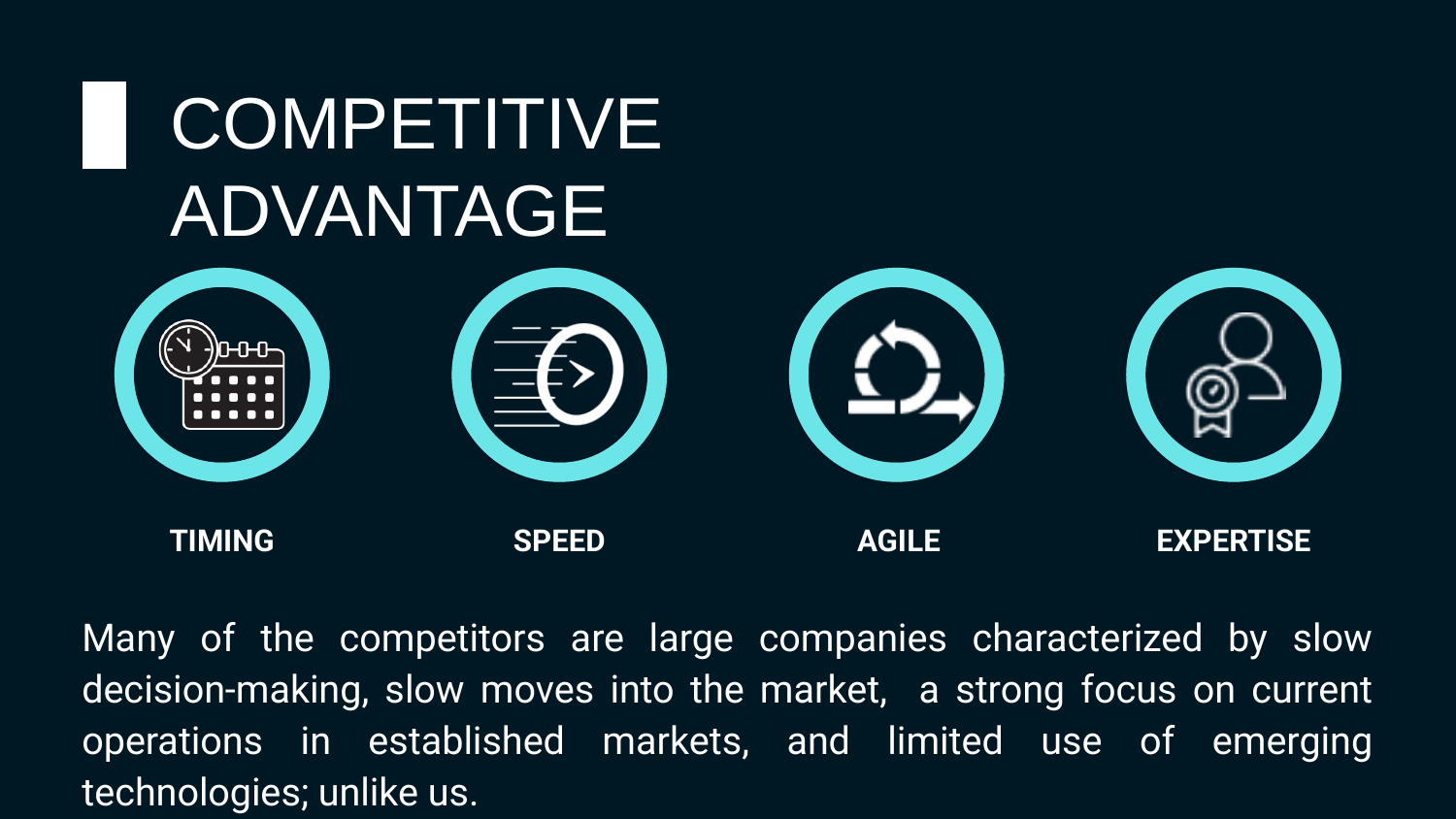

COMPETITIVE ADVANTAGE

TIMING
SPEED
AGILE
EXPERTISE
Many of the competitors are large companies characterized by slow decision-making, slow moves into the market,  a strong focus on current operations in established markets, and limited use of emerging technologies; unlike us.